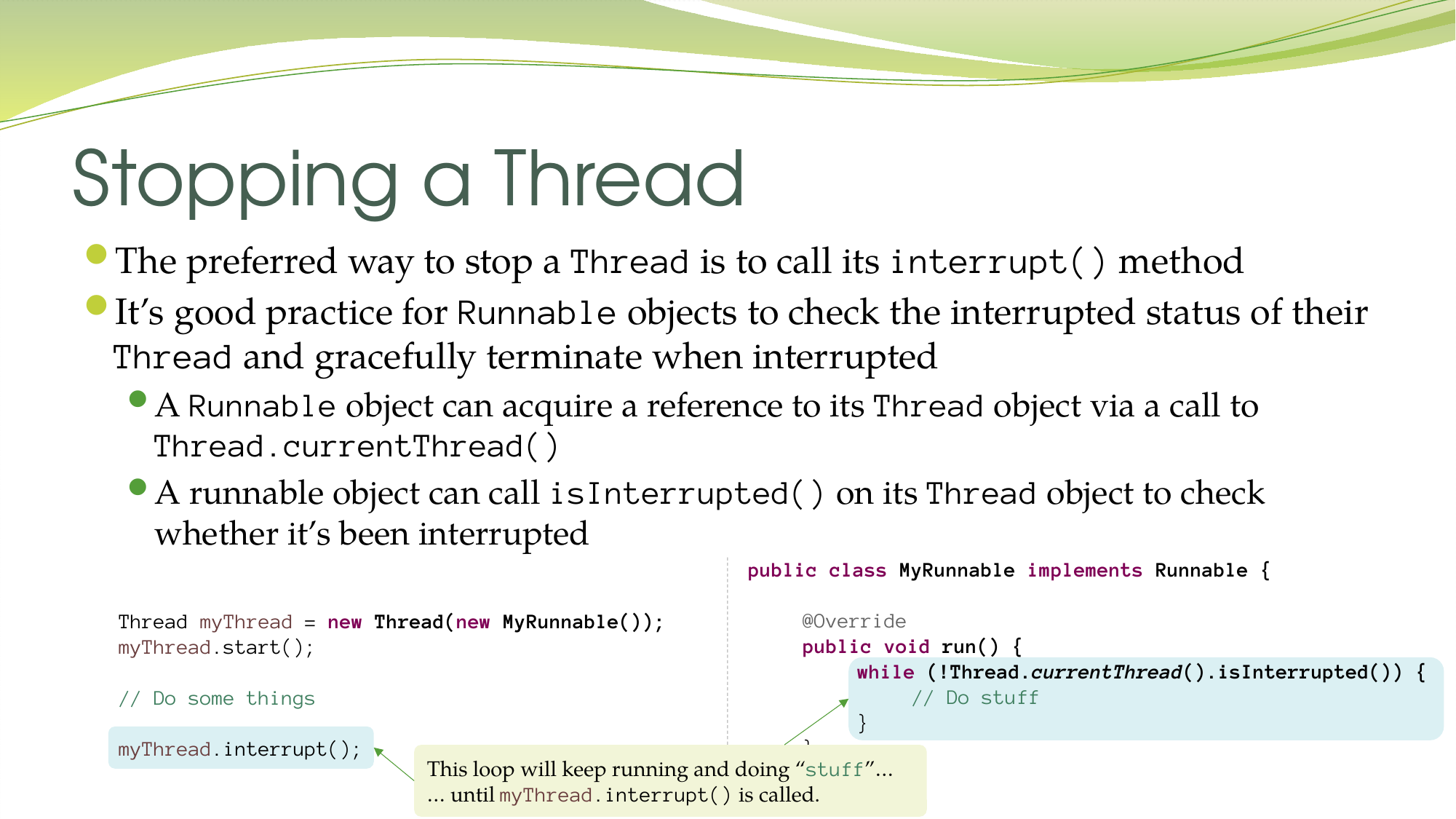

# Stopping a Thread
The preferred way to stop a Thread is to call its interrupt() method
It’s good practice for Runnable objects to check the interrupted status of their Thread and gracefully terminate when interrupted
A Runnable object can acquire a reference to its Thread object via a call to Thread.currentThread()
A runnable object can call isInterrupted() on its Thread object to check whether it’s been interrupted
public class MyRunnable implements Runnable {

@Override
public void run() {
while (!Thread.currentThread().isInterrupted()) {
// Do stuff
}
}

}
Thread myThread = new Thread(new MyRunnable());
myThread.start();

// Do some things

myThread.interrupt();

This loop will keep running and doing “stuff”…
… until myThread.interrupt() is called.